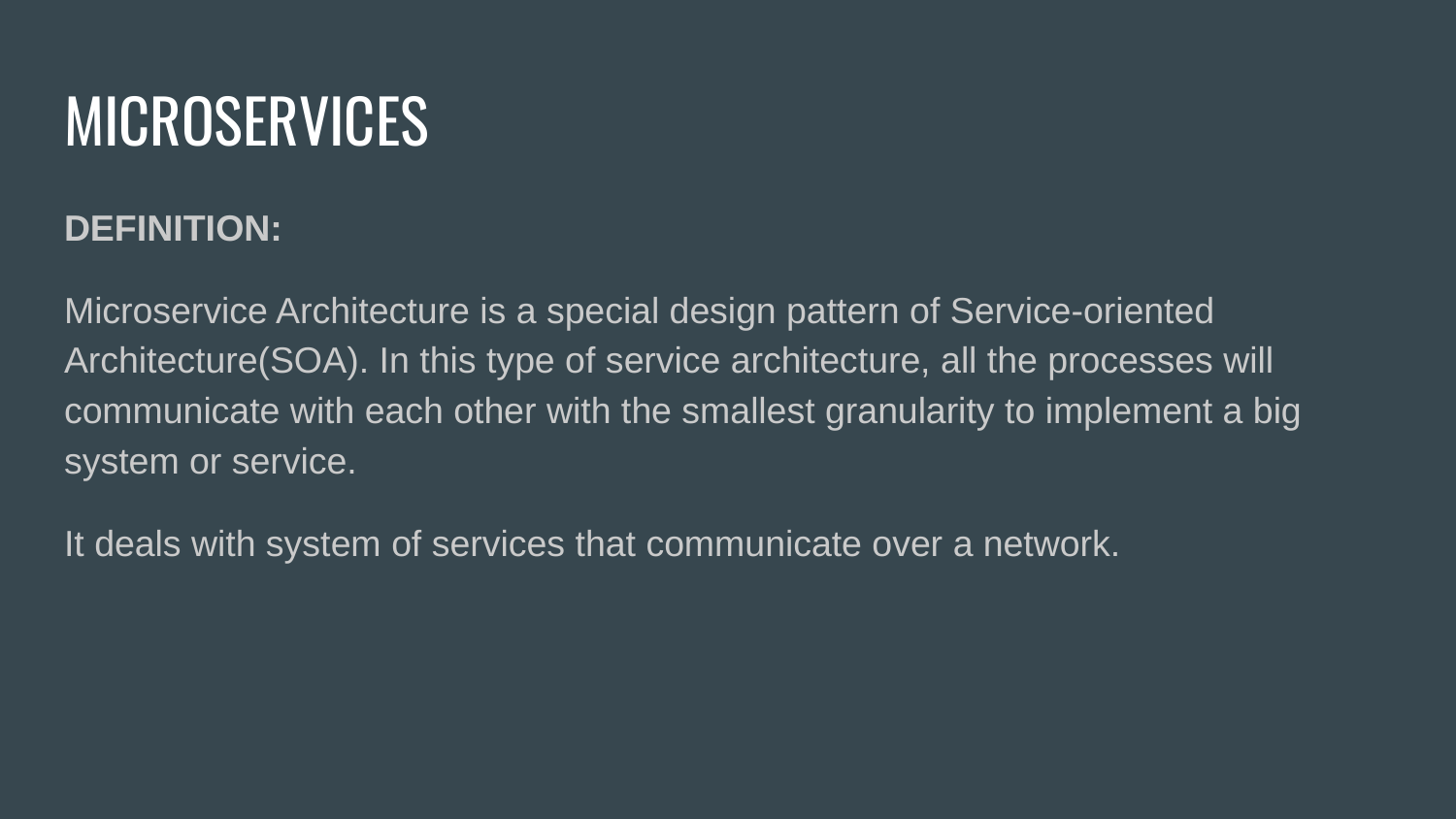

# MICROSERVICES
DEFINITION:
Microservice Architecture is a special design pattern of Service-oriented Architecture(SOA). In this type of service architecture, all the processes will communicate with each other with the smallest granularity to implement a big system or service.
It deals with system of services that communicate over a network.